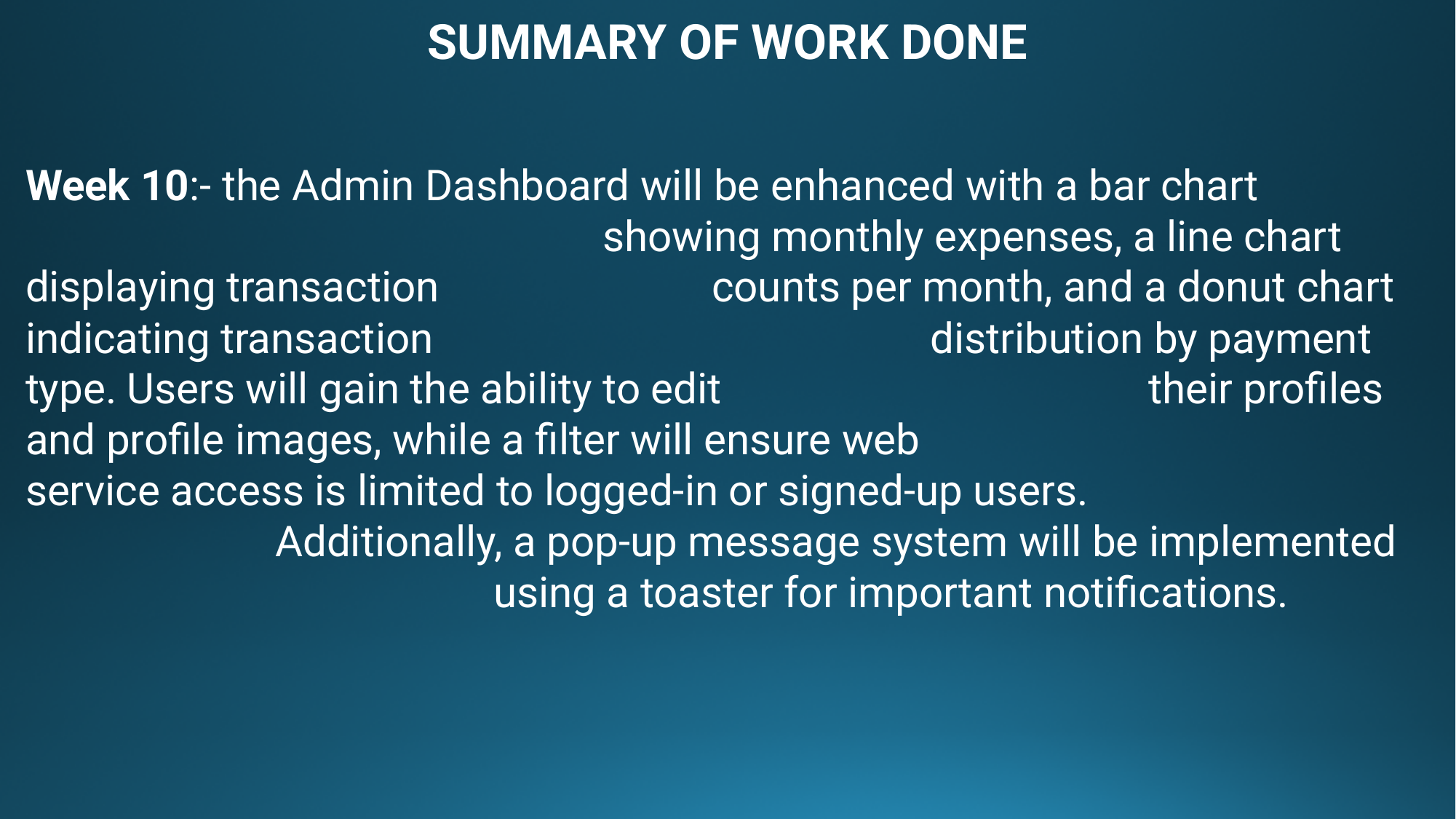

SUMMARY OF WORK DONE
Week 10:- the Admin Dashboard will be enhanced with a bar chart 						   showing monthly expenses, a line chart displaying transaction 			   counts per month, and a donut chart indicating transaction 					   distribution by payment type. Users will gain the ability to edit 				   their profiles and profile images, while a filter will ensure web 				   service access is limited to logged-in or signed-up users. 					   Additionally, a pop-up message system will be implemented 				   using a toaster for important notifications.